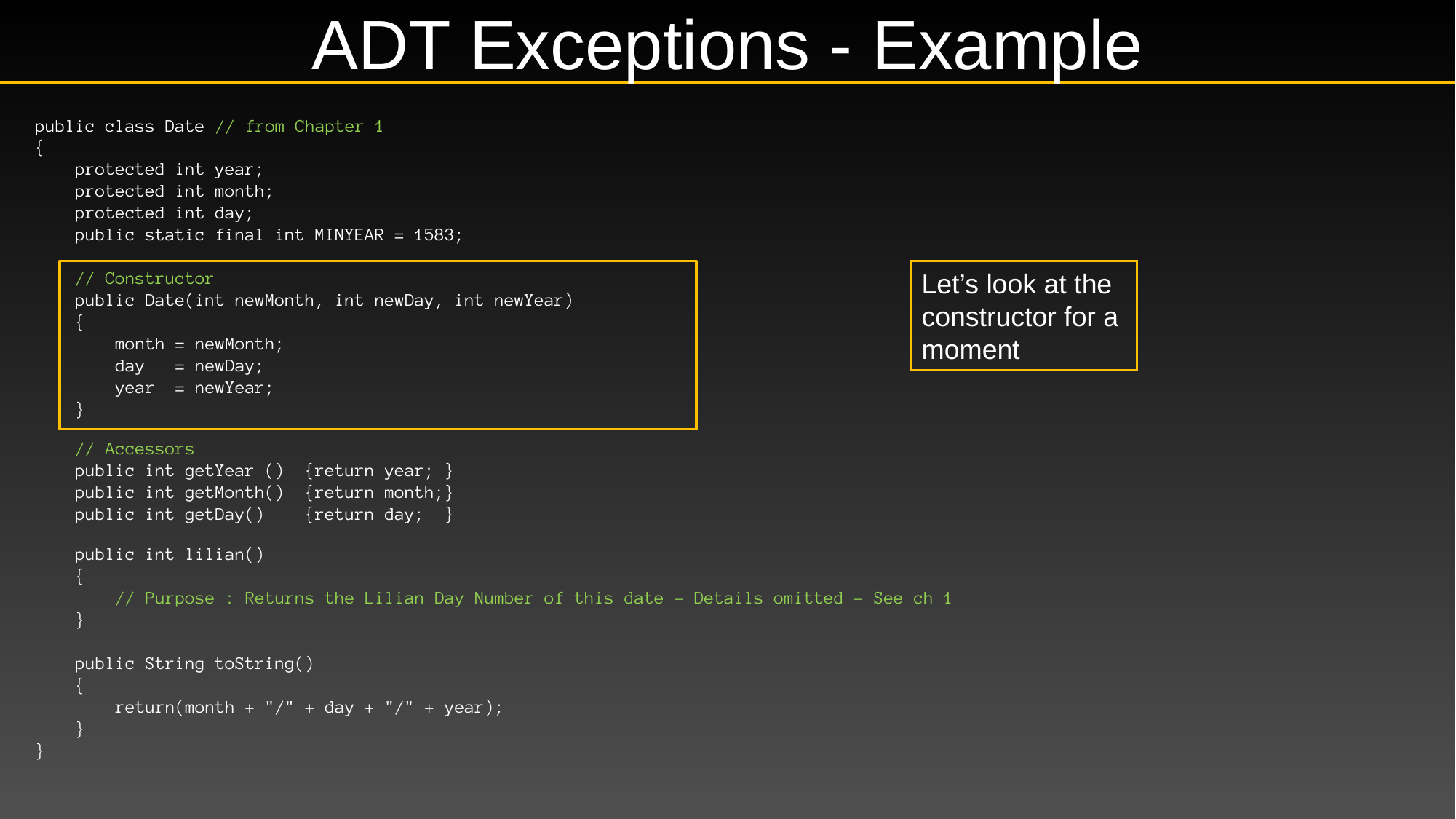

# ADT Exceptions - Example
public class Date // from Chapter 1
{
    protected int year;
    protected int month;
    protected int day;
    public static final int MINYEAR = 1583;

    // Constructor
    public Date(int newMonth, int newDay, int newYear)
    {
        month = newMonth;
        day   = newDay;
        year  = newYear;
    }

    // Accessors
    public int getYear ()  {return year; }
    public int getMonth()  {return month;}
    public int getDay()    {return day;  }

    public int lilian()
    {
        // Purpose : Returns the Lilian Day Number of this date – Details omitted – See ch 1
    }

    public String toString()
    {
        return(month + "/" + day + "/" + year);
    }
}

Let’s look at the constructor for a moment